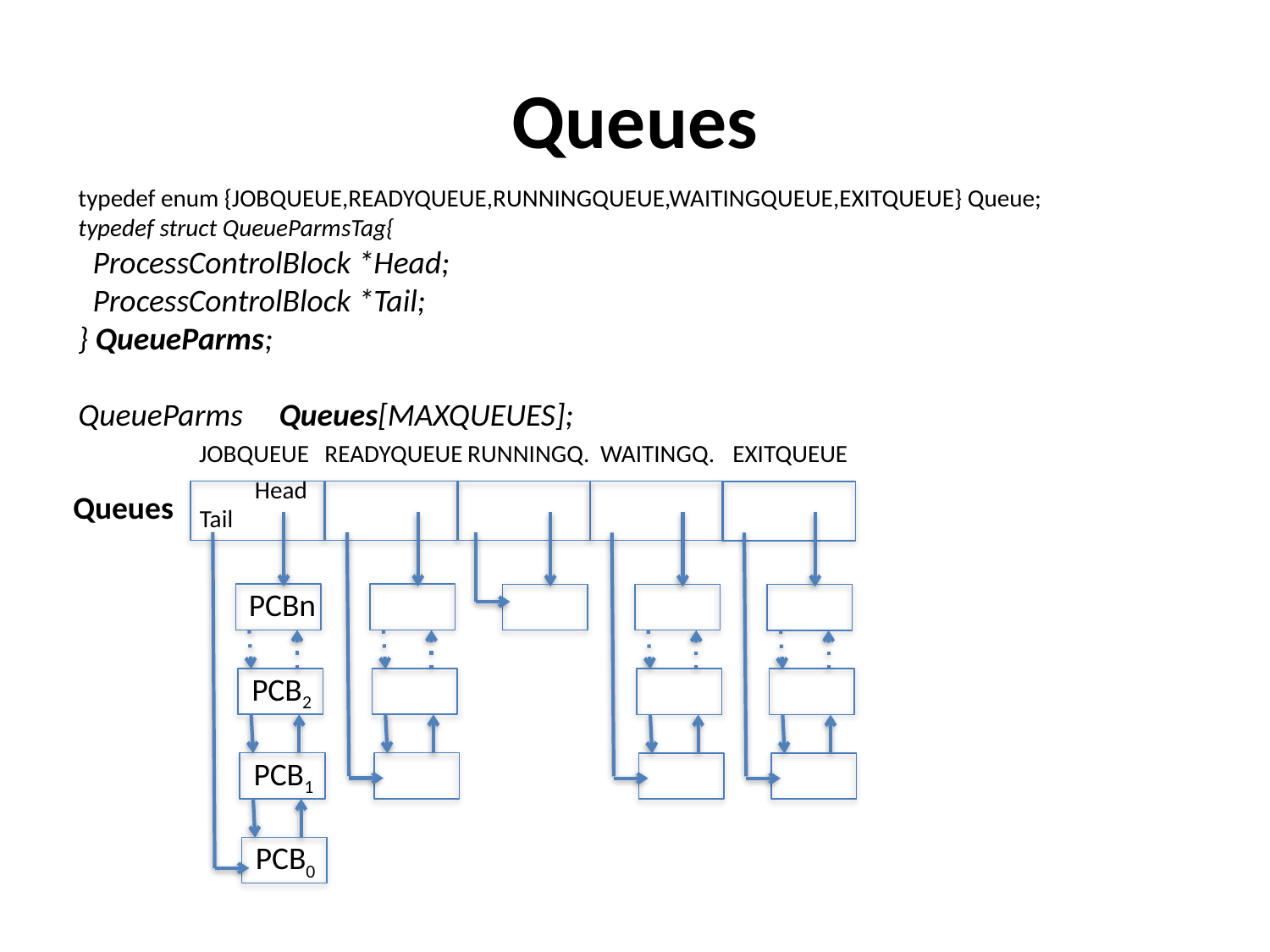

# Queues
typedef enum {JOBQUEUE,READYQUEUE,RUNNINGQUEUE,WAITINGQUEUE,EXITQUEUE} Queue;
typedef struct QueueParmsTag{
  ProcessControlBlock *Head;
  ProcessControlBlock *Tail;
} QueueParms;

QueueParms     Queues[MAXQUEUES];
JOBQUEUE
READYQUEUE
RUNNINGQ.
WAITINGQ.
EXITQUEUE
          Head
Tail

Queues

PCBn

PCB2

PCB1

PCB0